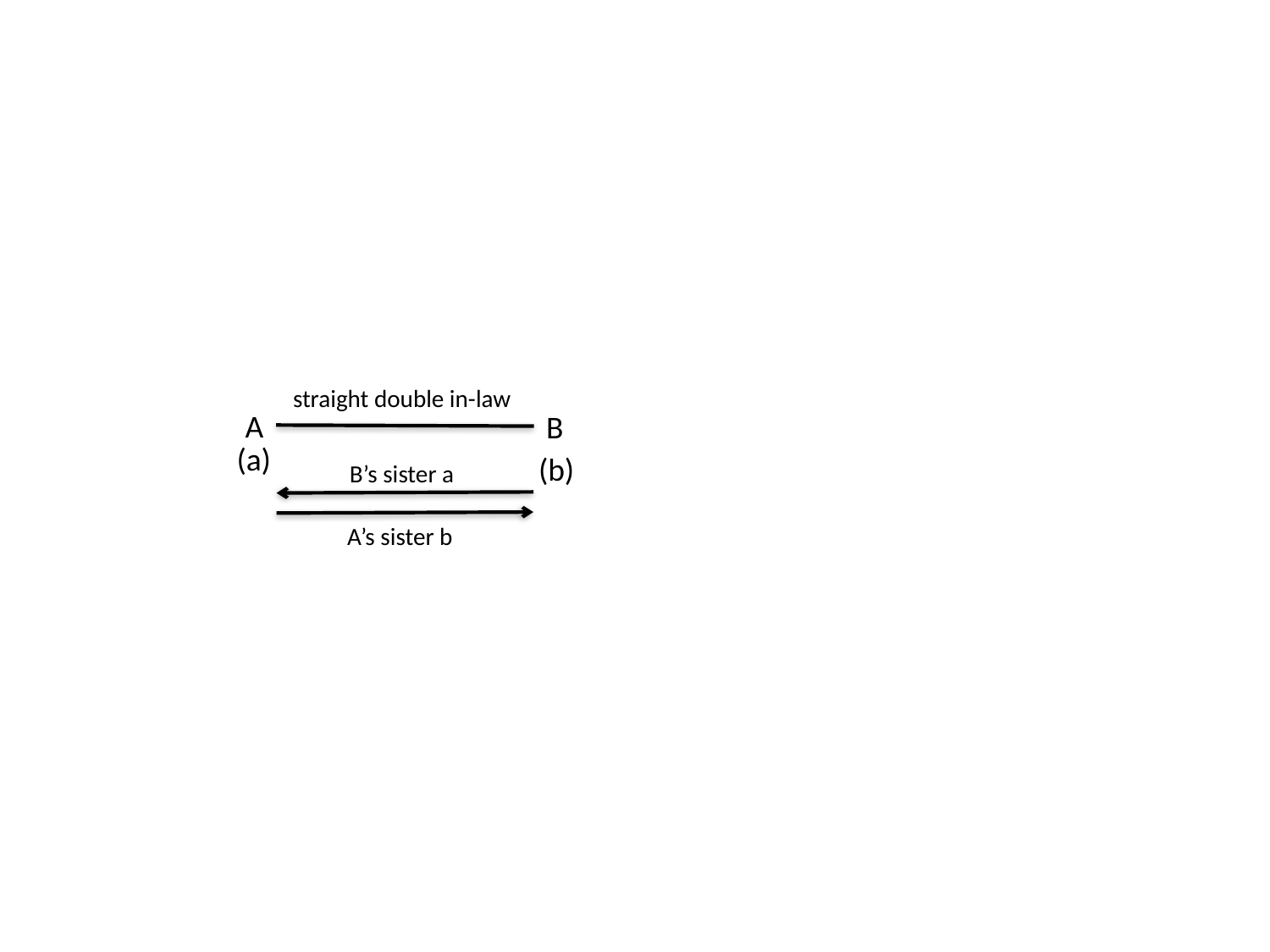

straight double in-law
A
B
(a)
(b)
B’s sister a
A’s sister b